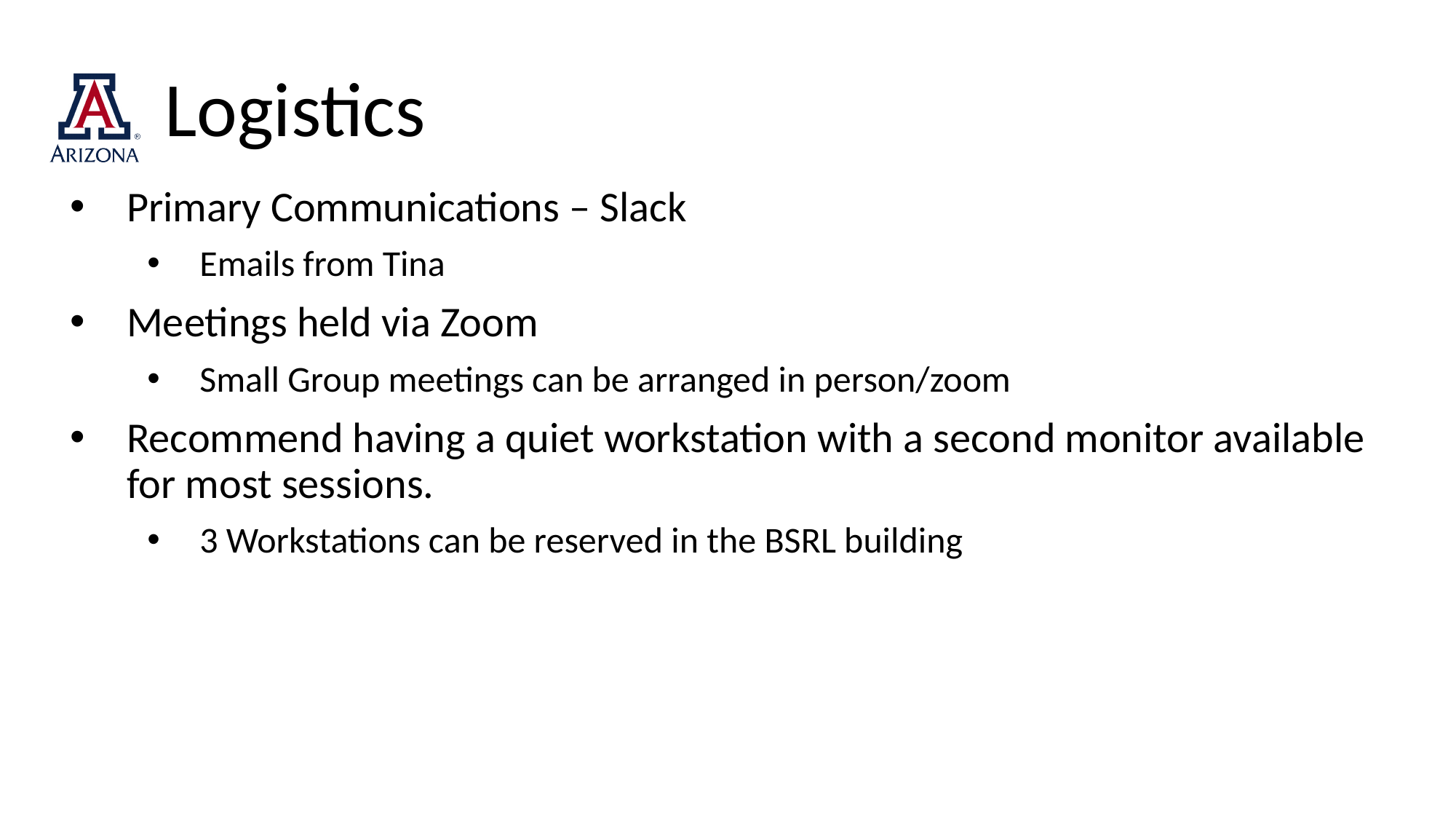

# Logistics
Primary Communications – Slack
Emails from Tina
Meetings held via Zoom
Small Group meetings can be arranged in person/zoom
Recommend having a quiet workstation with a second monitor available for most sessions.
3 Workstations can be reserved in the BSRL building